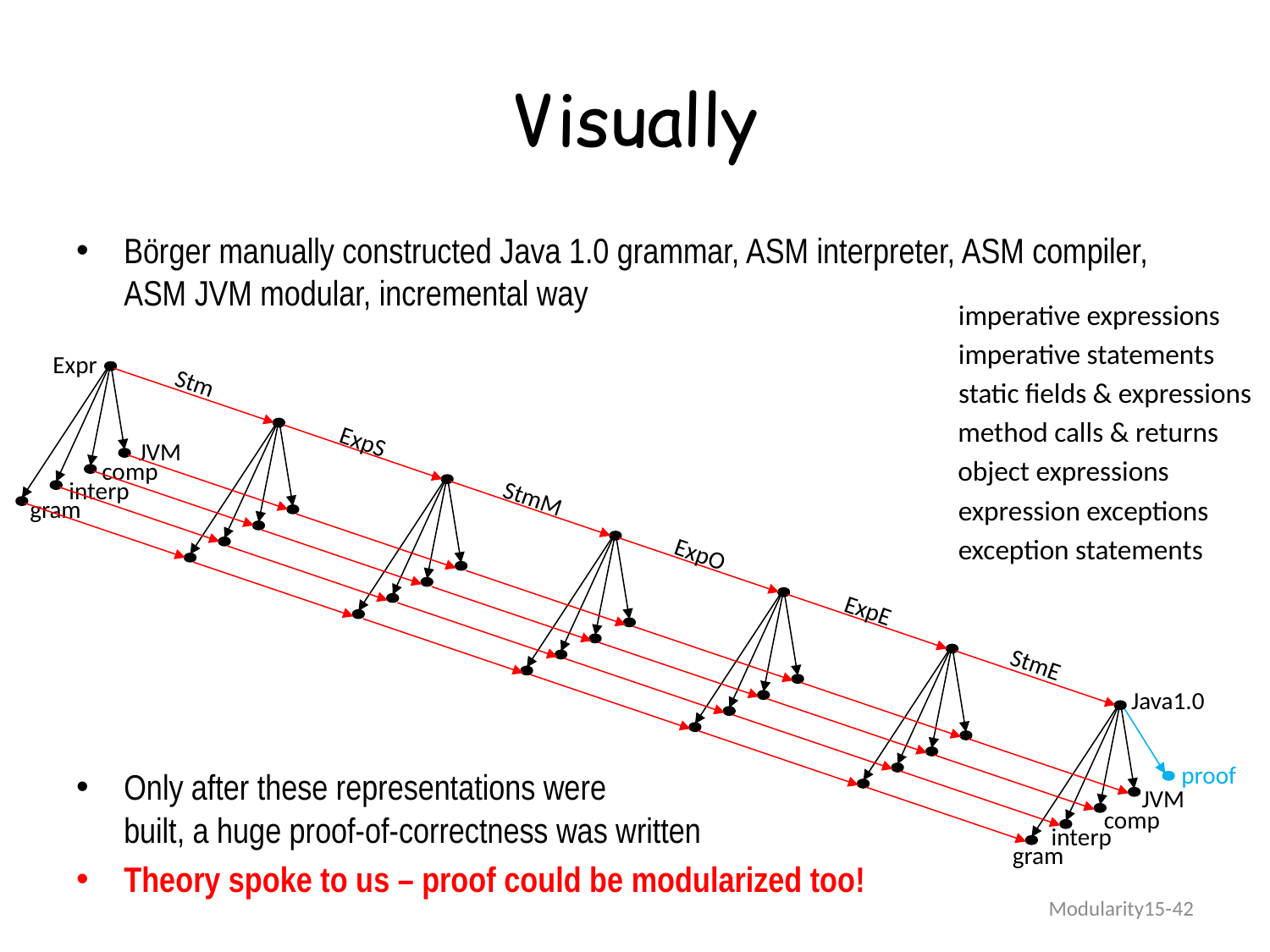

# Visually
Börger manually constructed Java 1.0 grammar, ASM interpreter, ASM compiler,
ASM JVM modular, incremental way

Only after these representations were
built, a huge proof-of-correctness was written
Theory spoke to us – proof could be modularized too!
imperative expressions
imperative statements
Expr
Stm

static fields & expressions
method calls & returns
ExpS

JVM
comp
interp
gram
object expressions
StmM

expression exceptions
exception statements
ExpO

ExpE

StmE
Java1.0

JVM

comp

interp

gram

proof

Modularity15-42